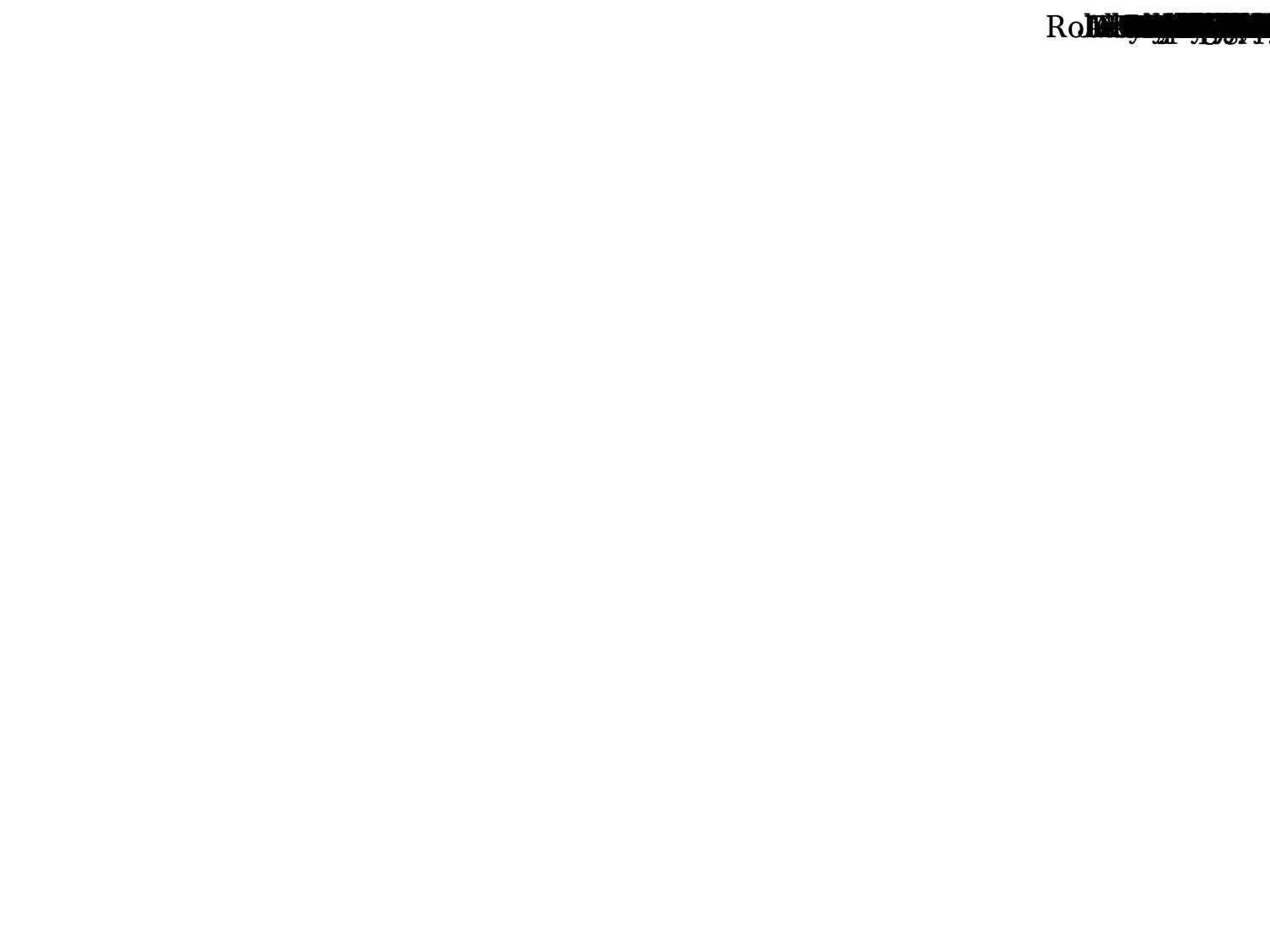

Bianca Jade Aceti
Adam  Herbert
Adam J. Gladstone
Alexandra Deane Peterson
Alicia  LaRose
Amy M. Menes
Amanda  Haase
Anindita  Chaudhuri
Aileen Ondina Battle
Bridget E. Lysaght
Brisa Anna Pena
Brittani Nicole Hudson
Christine J Cho
Carina Joy JohnKlein
Crystal N Molyneaux
Courtney  Cross
Dina  Siegel
Emma  Harrison
Eleanore  Hall
Emery Elaine Frick
Emily  Howarth
Erin Elizabeth Bernstein
Faariha N. Faheem
Gabriella  Guzman
Georgette  Stillman
Derek Christopher Harper
Jacqueline  Roiter
James  Gatta
Jordan  Levine
Jonathon X. Liu
Jovana Ida Cruz
Jenna Capri Saviano
Juliette A. GarcÃ­a-RomÃ¡n
Karishma D Vaswani
Kathryn  Prozzo
Kayla Vanessa Carter
Kayla Brooke Huntington
Rabia  Khan
Aaron Kiel Portnoy
Abena Amponsa Kwakwa
Laura E. Faraci
Liza E. Pincus
Madelyn Joan Silber
Madison  Perry
Max  Cohen
Melanie  DeJesus
Megan  Heye
Michael  Marks
Mitchell R. Leysath
Matthew Eli Samalin
Molly  St. Denis
Nalin  Beaumont
Nicole  Mangels
Devora  Panish
Binh-An  Nguyen
Rachel  Levey
Roberts Francisco Liriano  Pena
Sam  Golden
Stephanie  Anismatta
Sheva  Weiss
Shoshana  May
Jacqueline  Smith
Samantha  Stageman
Swathi  Ragulan
Taylor Christy Igneri
Teddy Bobby Chattah
Tzipora  Halberstam
Thomas  Britton
Taylor Jade Gallagher
Thomas Dylan Kwan
William W. Maier
Zariah  Mekile